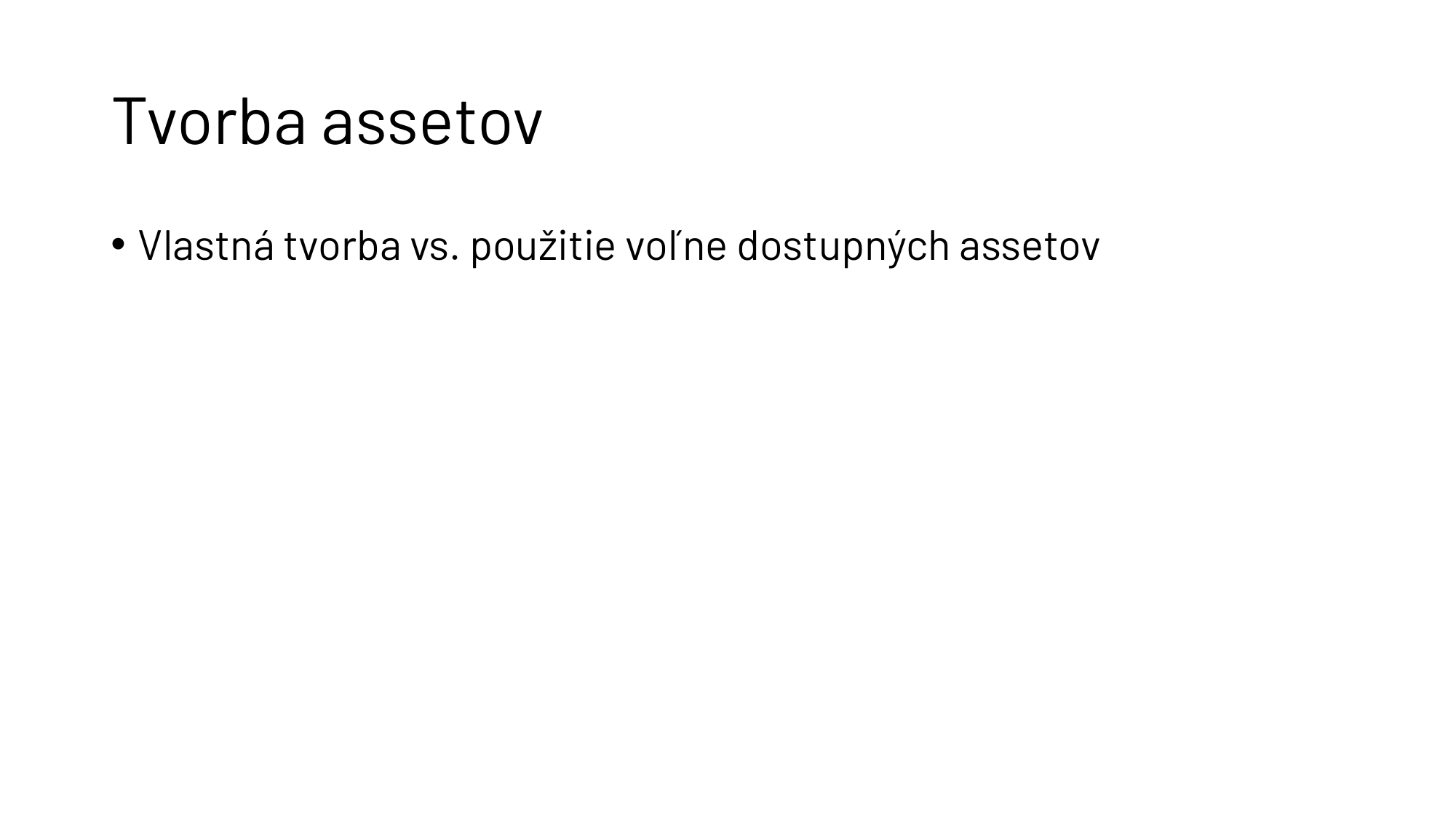

# Tvorba assetov
Vlastná tvorba vs. použitie voľne dostupných assetov